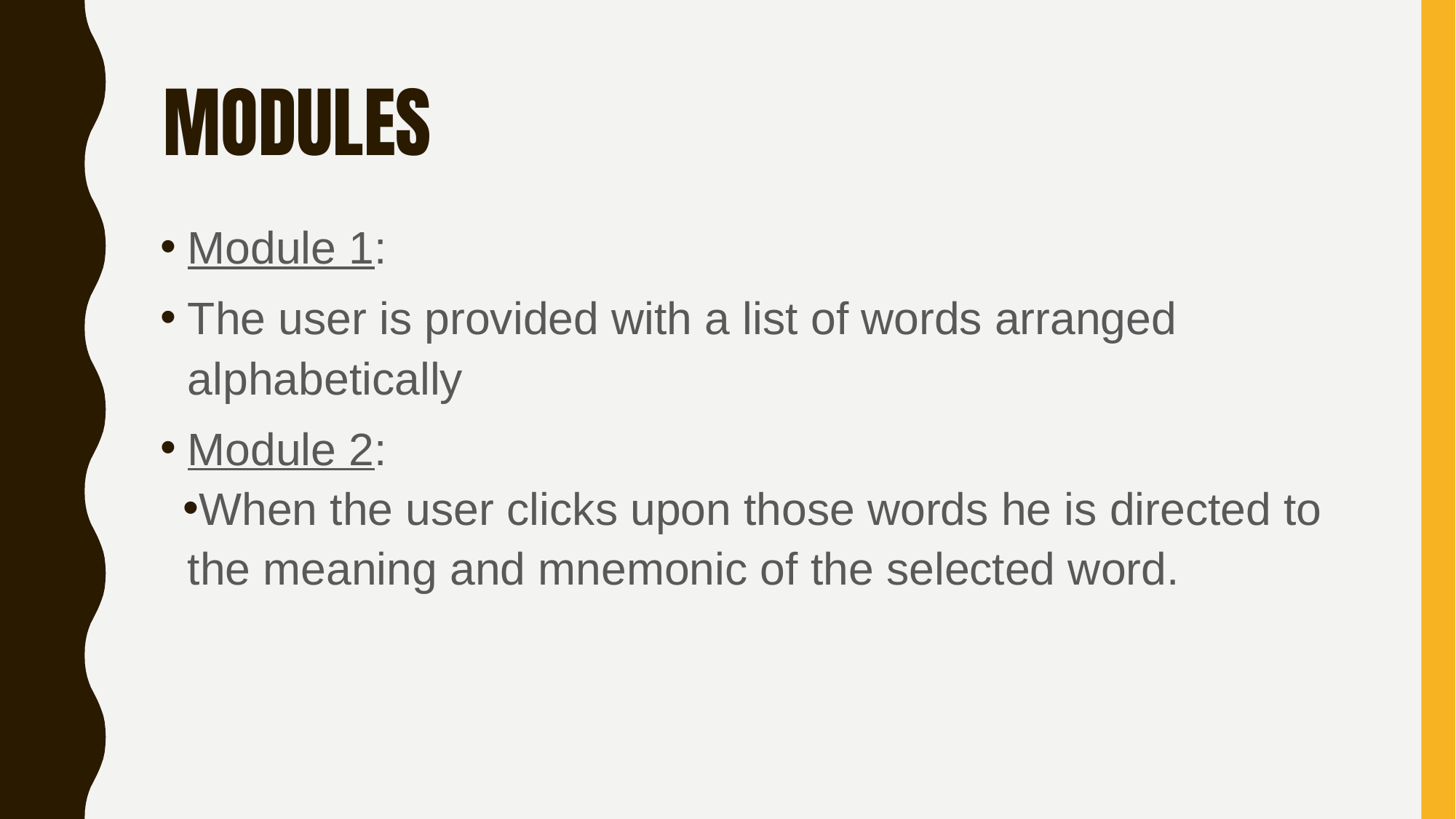

# MODULES
Module 1:
The user is provided with a list of words arranged alphabetically
Module 2:
When the user clicks upon those words he is directed to the meaning and mnemonic of the selected word.